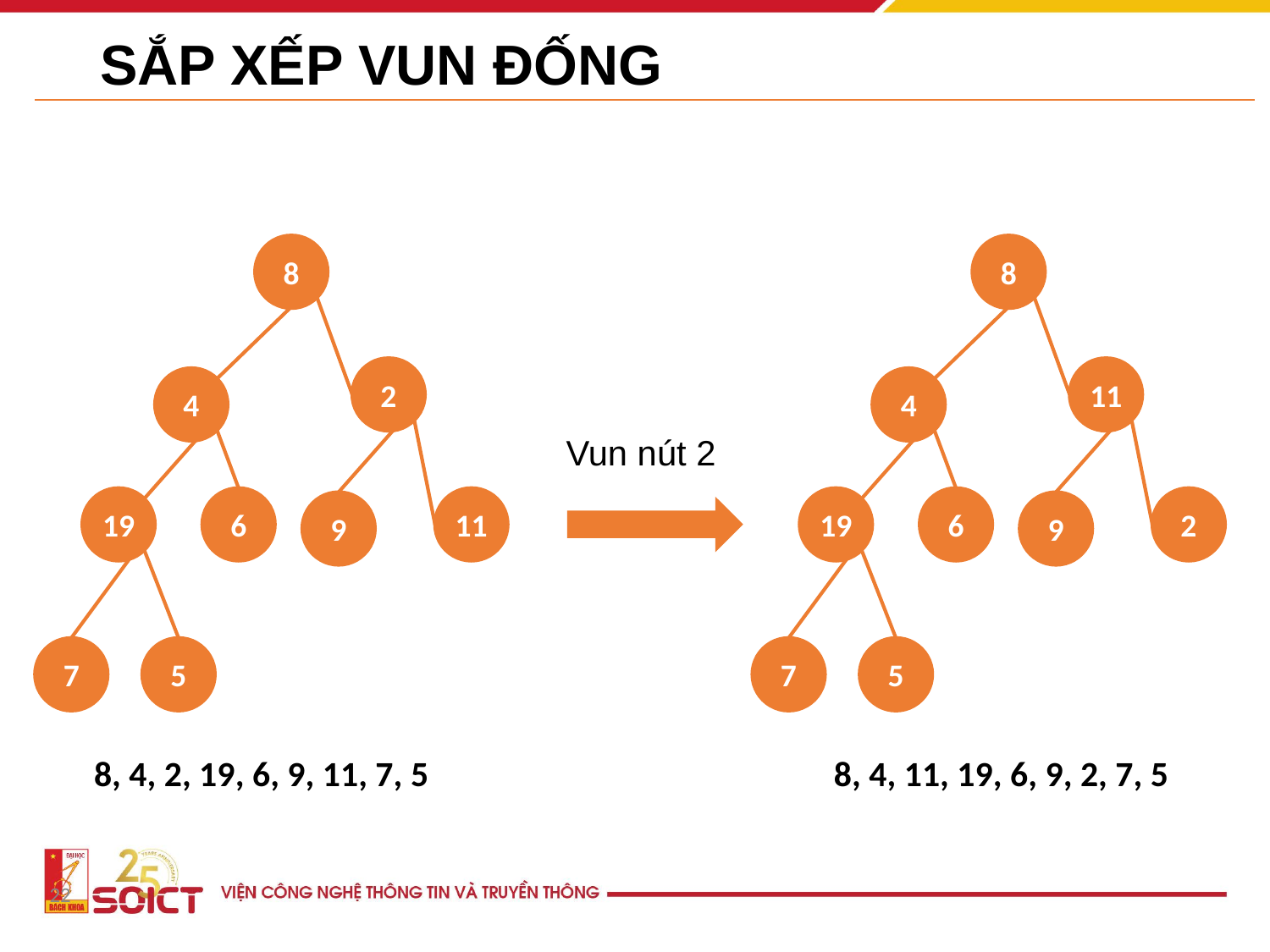

# SẮP XẾP VUN ĐỐNG
8
8
2
11
4
4
Vun nút 2
11
2
6
6
19
19
9
9

5
5
7
7
8, 4, 2, 19, 6, 9, 11, 7, 5
8, 4, 11, 19, 6, 9, 2, 7, 5
22